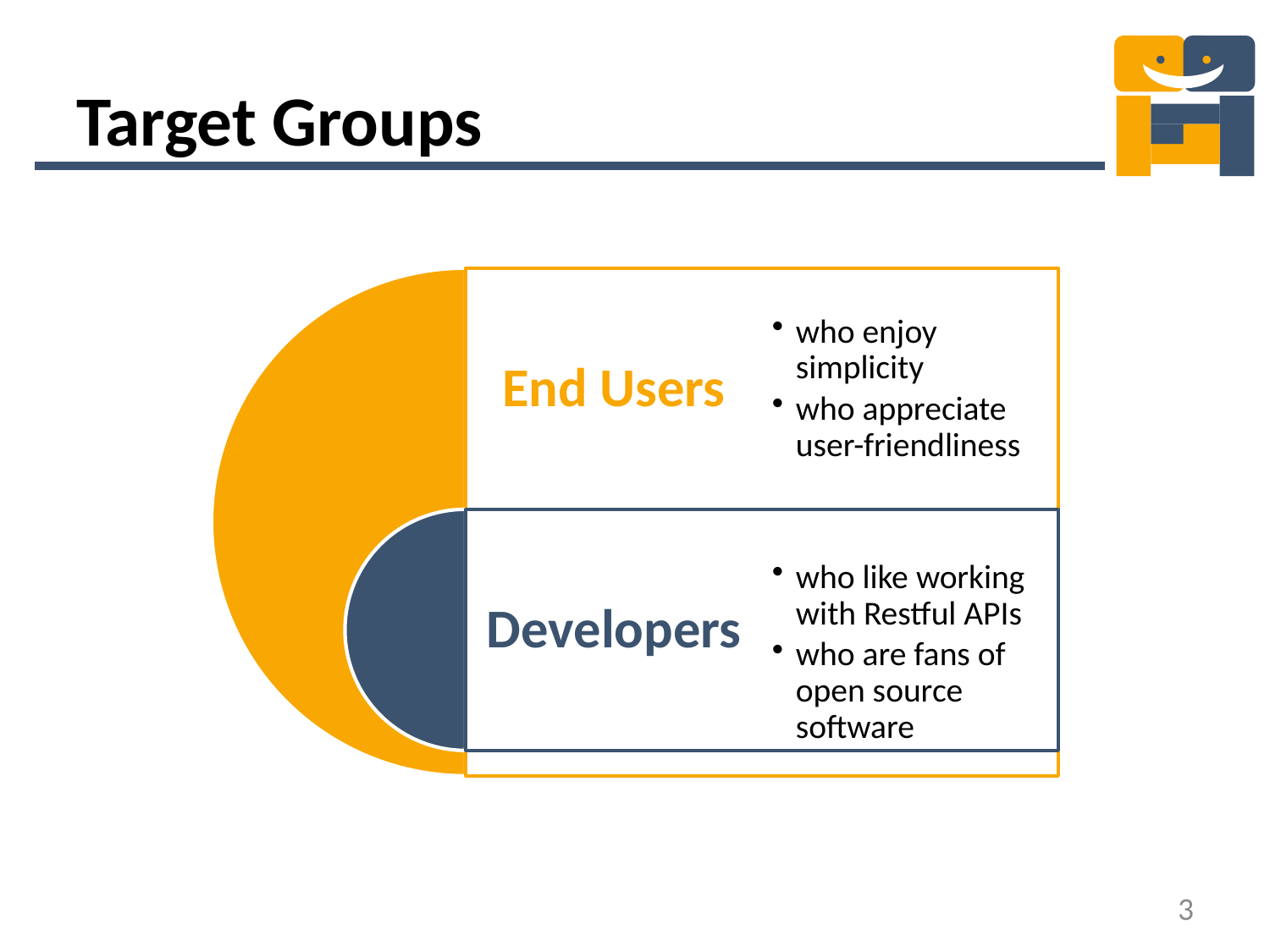

# Target Groups

End Users

who enjoy simplicity
who appreciate user-friendliness

Developers

who like working with Restful APIs
who are fans of open source software
3